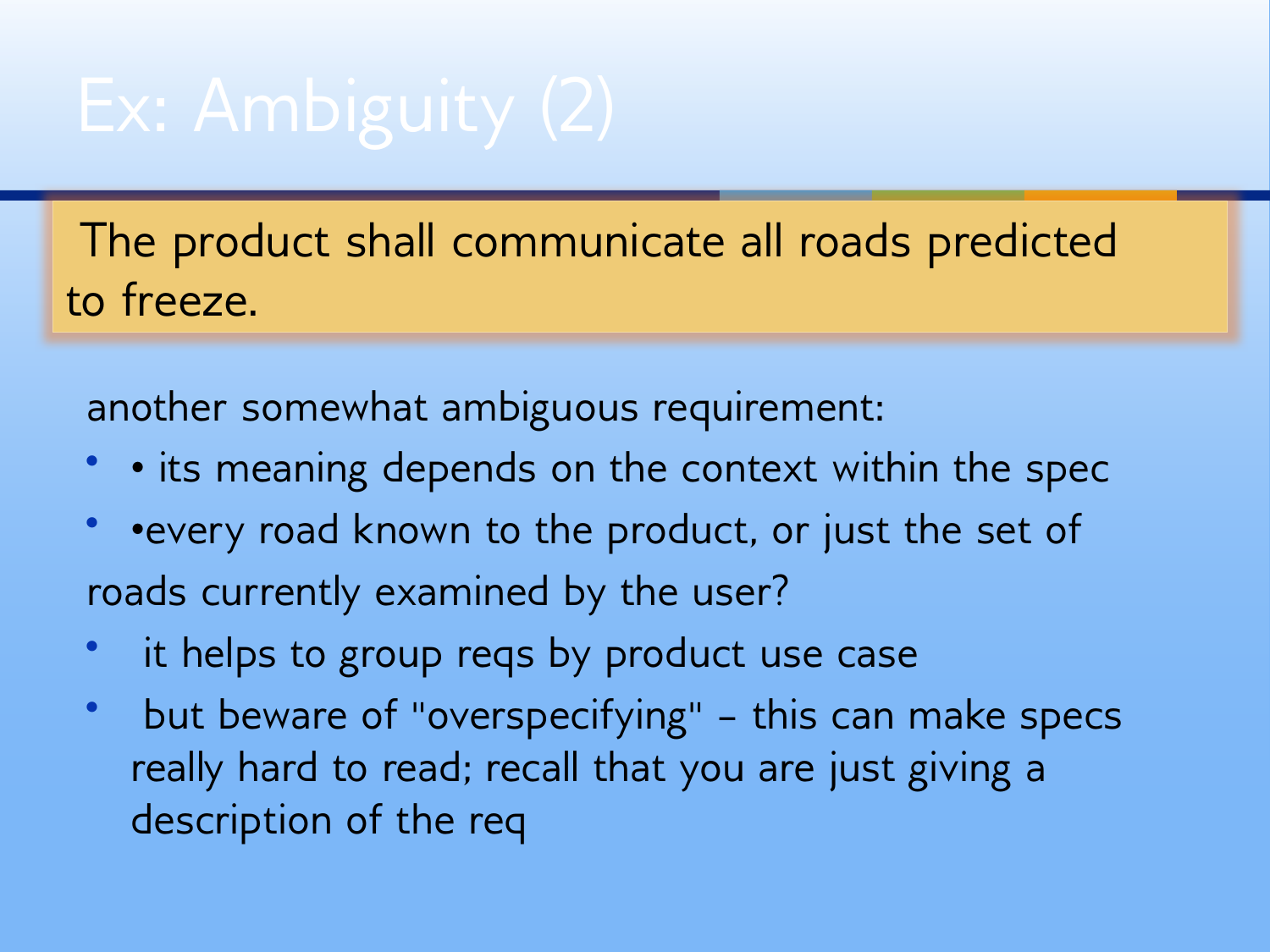

# Ex: Ambiguity (2)
 The product shall communicate all roads predicted
to freeze.
another somewhat ambiguous requirement:
• its meaning depends on the context within the spec
•every road known to the product, or just the set of
roads currently examined by the user?
 it helps to group reqs by product use case
 but beware of "overspecifying" – this can make specs really hard to read; recall that you are just giving a description of the req